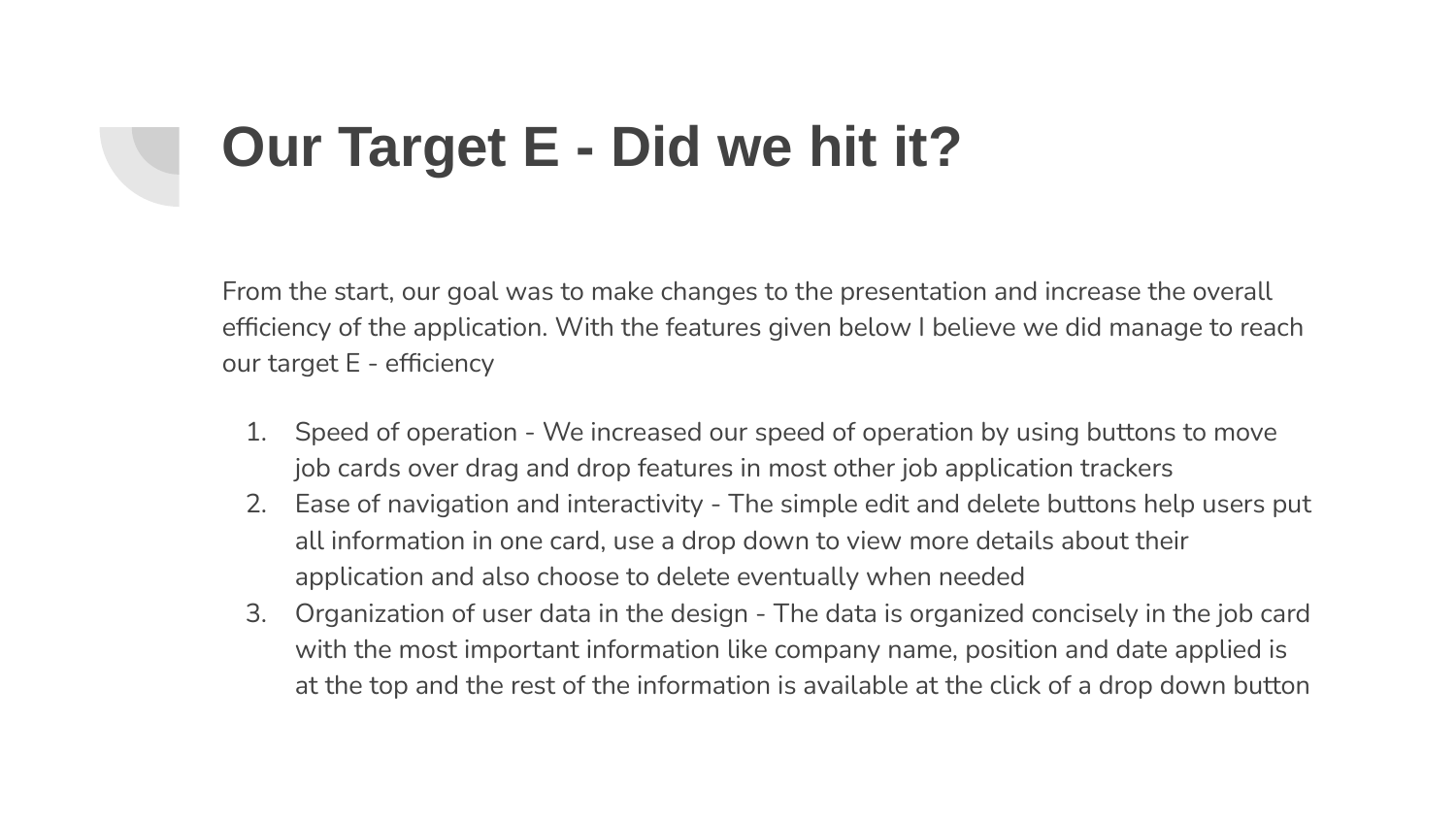

# Our Target E - Did we hit it?
From the start, our goal was to make changes to the presentation and increase the overall efficiency of the application. With the features given below I believe we did manage to reach our target E - efficiency
Speed of operation - We increased our speed of operation by using buttons to move job cards over drag and drop features in most other job application trackers
Ease of navigation and interactivity - The simple edit and delete buttons help users put all information in one card, use a drop down to view more details about their application and also choose to delete eventually when needed
Organization of user data in the design - The data is organized concisely in the job card with the most important information like company name, position and date applied is at the top and the rest of the information is available at the click of a drop down button